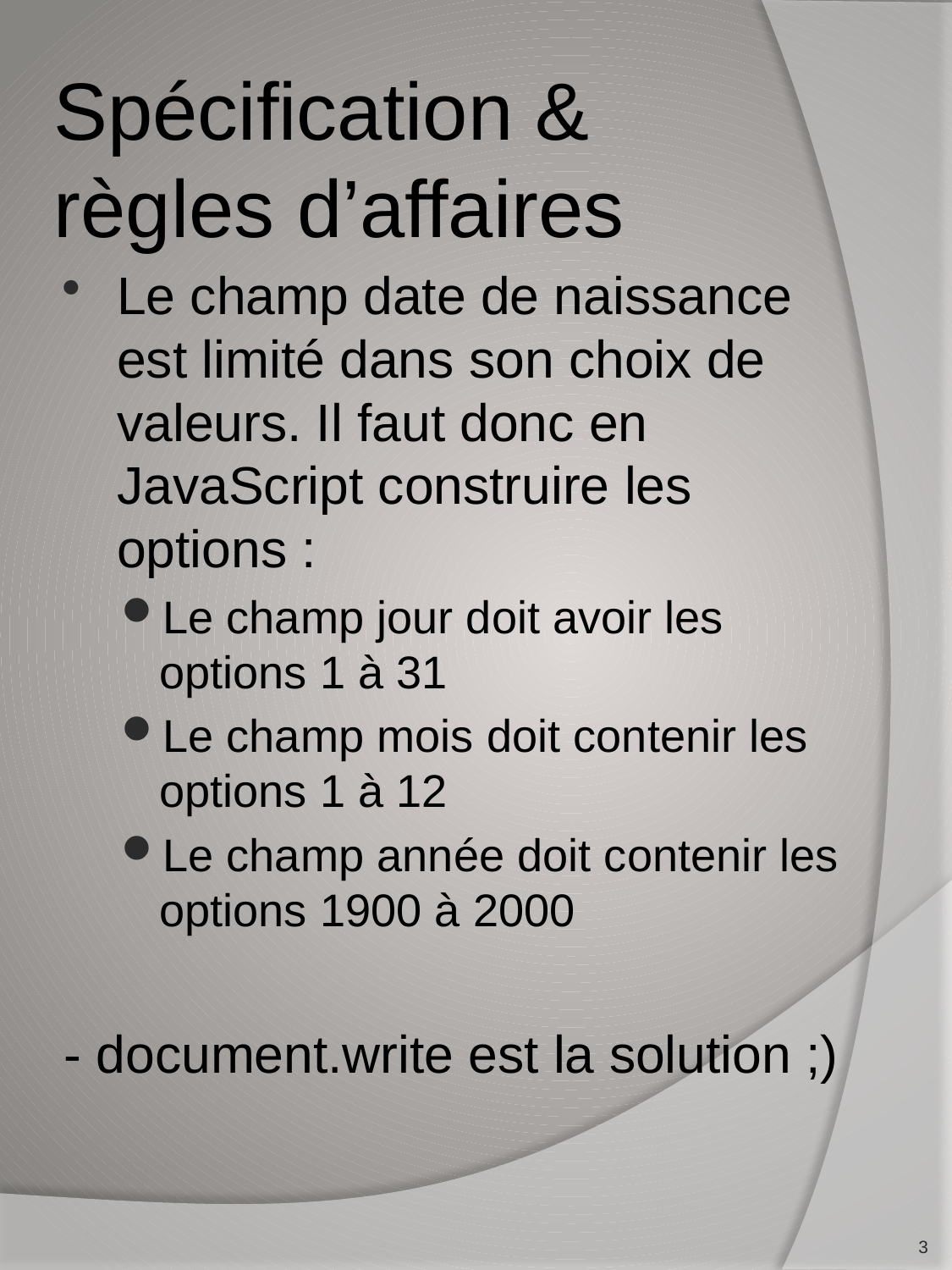

# Spécification & règles d’affaires
Le champ date de naissance est limité dans son choix de valeurs. Il faut donc en JavaScript construire les options :
Le champ jour doit avoir les options 1 à 31
Le champ mois doit contenir les options 1 à 12
Le champ année doit contenir les options 1900 à 2000

- document.write est la solution ;)
3